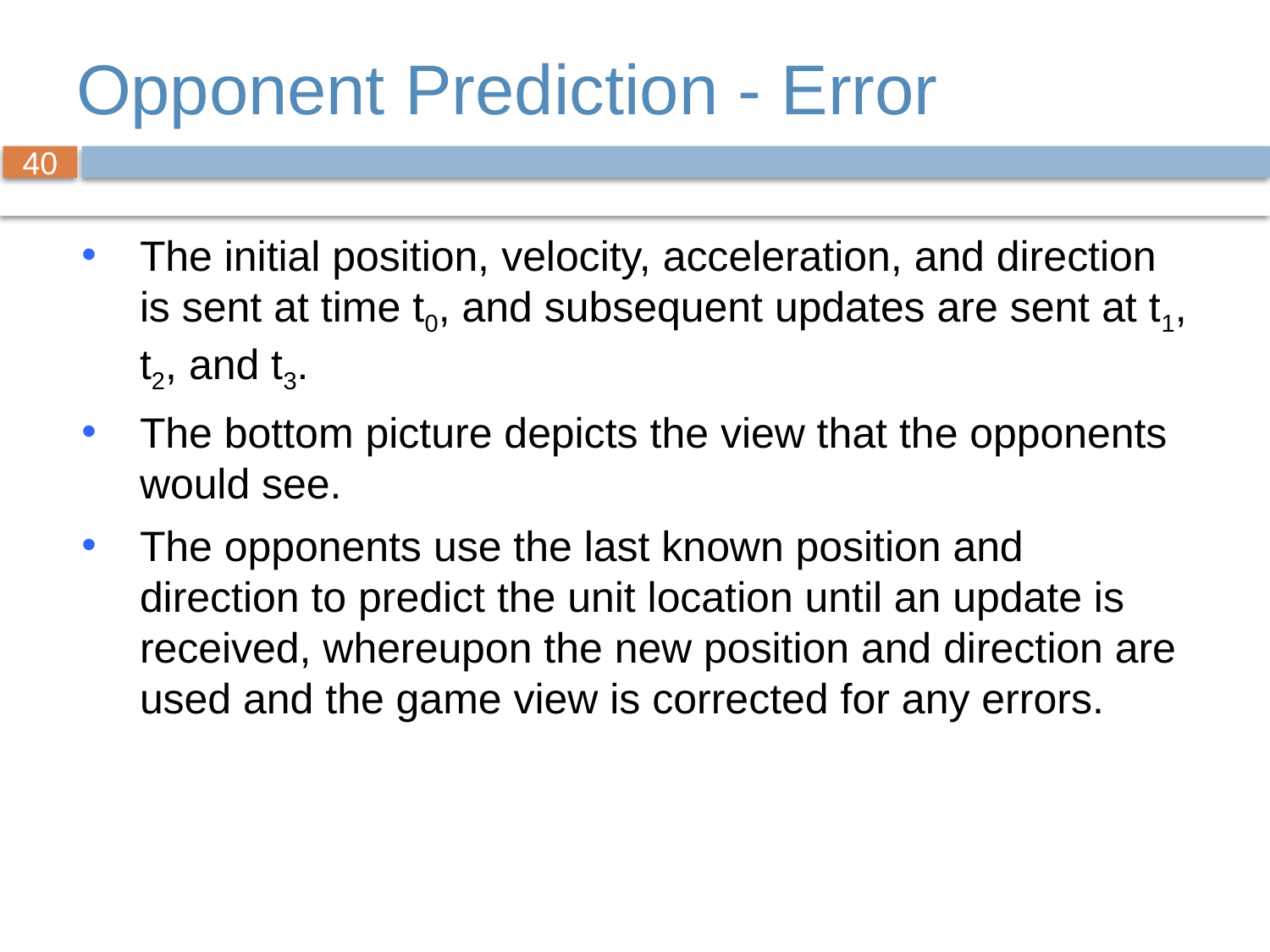

Opponent Prediction - Error
The initial position, velocity, acceleration, and direction is sent at time t0, and subsequent updates are sent at t1, t2, and t3.
The bottom picture depicts the view that the opponents would see.
The opponents use the last known position and direction to predict the unit location until an update is received, whereupon the new position and direction are used and the game view is corrected for any errors.